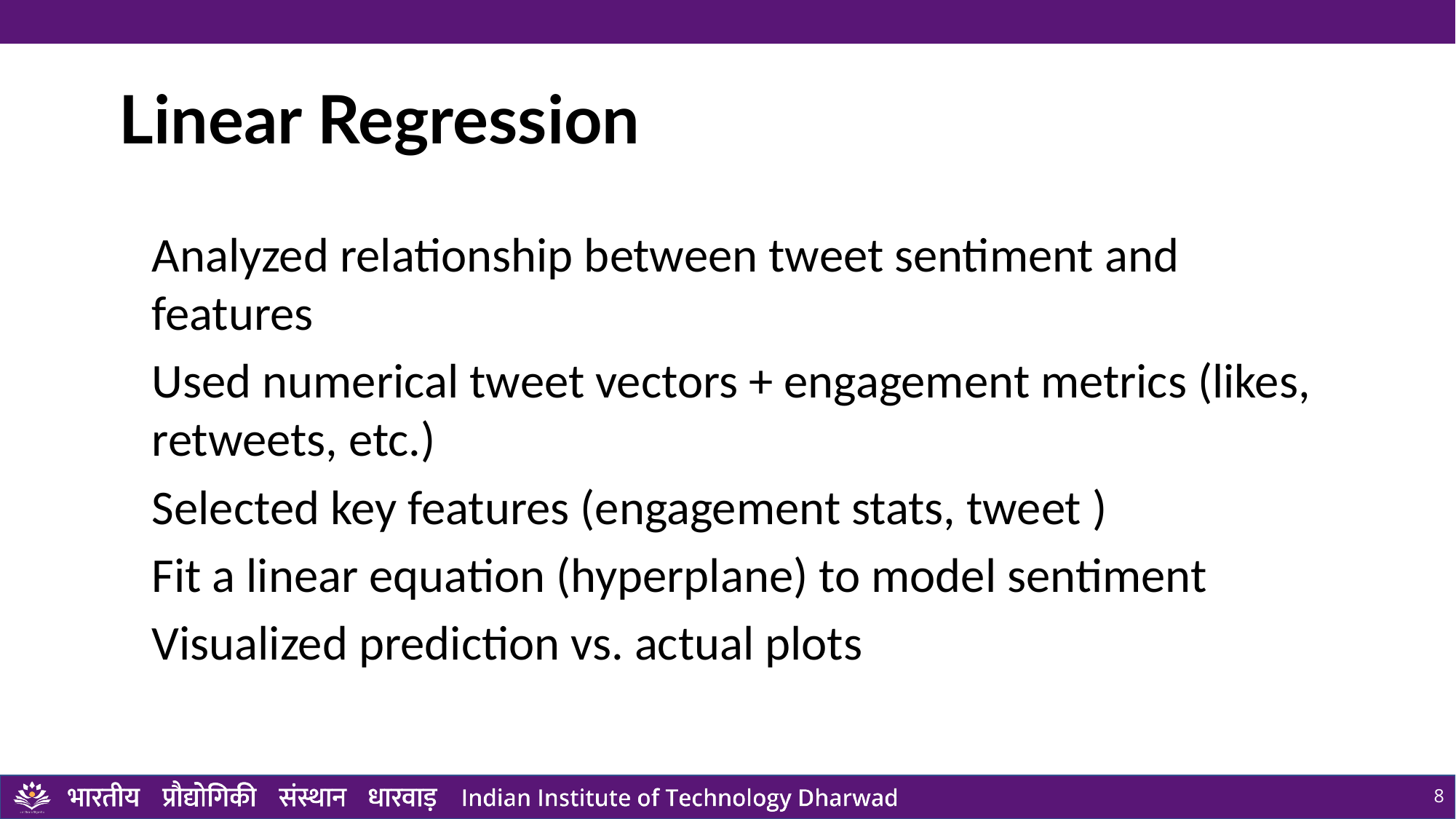

# Linear Regression
Analyzed relationship between tweet sentiment and features
Used numerical tweet vectors + engagement metrics (likes, retweets, etc.)
Selected key features (engagement stats, tweet )
Fit a linear equation (hyperplane) to model sentiment
Visualized prediction vs. actual plots